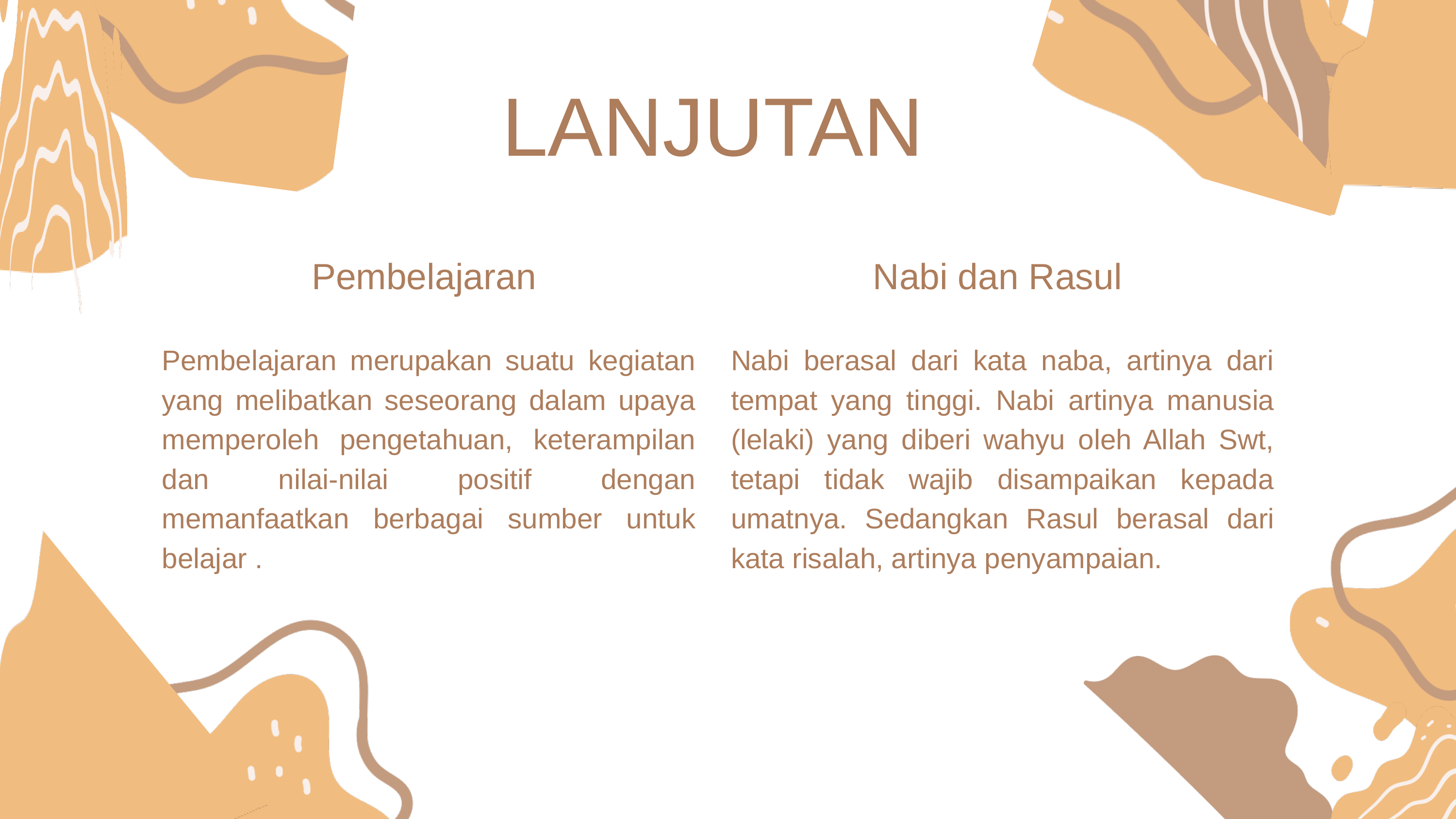

LANJUTAN
Pembelajaran

Pembelajaran merupakan suatu kegiatan yang melibatkan seseorang dalam upaya memperoleh pengetahuan, keterampilan dan nilai-nilai positif dengan memanfaatkan berbagai sumber untuk belajar .
Nabi dan Rasul

Nabi berasal dari kata naba, artinya dari tempat yang tinggi. Nabi artinya manusia (lelaki) yang diberi wahyu oleh Allah Swt, tetapi tidak wajib disampaikan kepada umatnya. Sedangkan Rasul berasal dari kata risalah, artinya penyampaian.